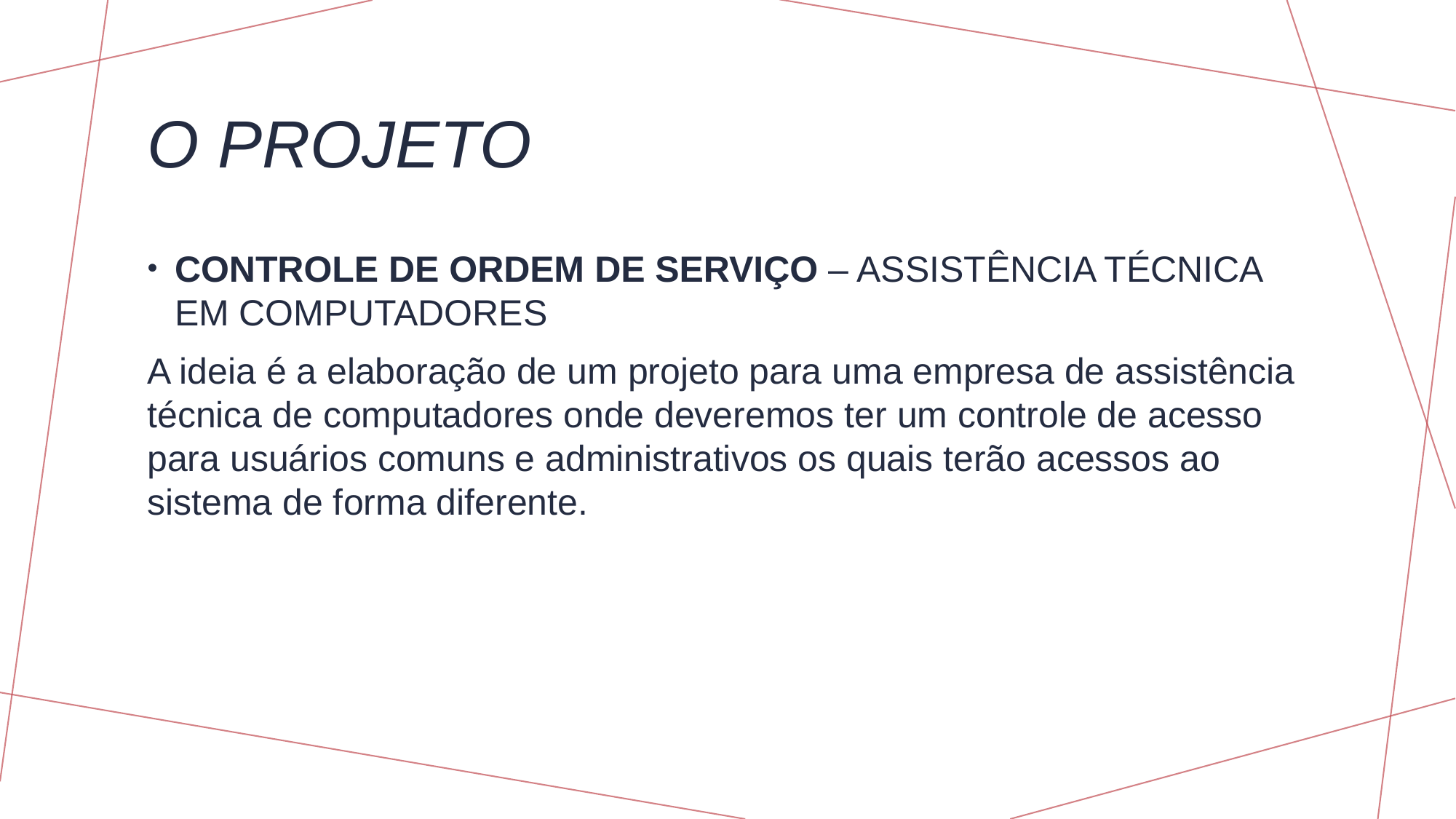

# O Projeto
CONTROLE DE ORDEM DE SERVIÇO – ASSISTÊNCIA TÉCNICA EM COMPUTADORES
A ideia é a elaboração de um projeto para uma empresa de assistência técnica de computadores onde deveremos ter um controle de acesso para usuários comuns e administrativos os quais terão acessos ao sistema de forma diferente.